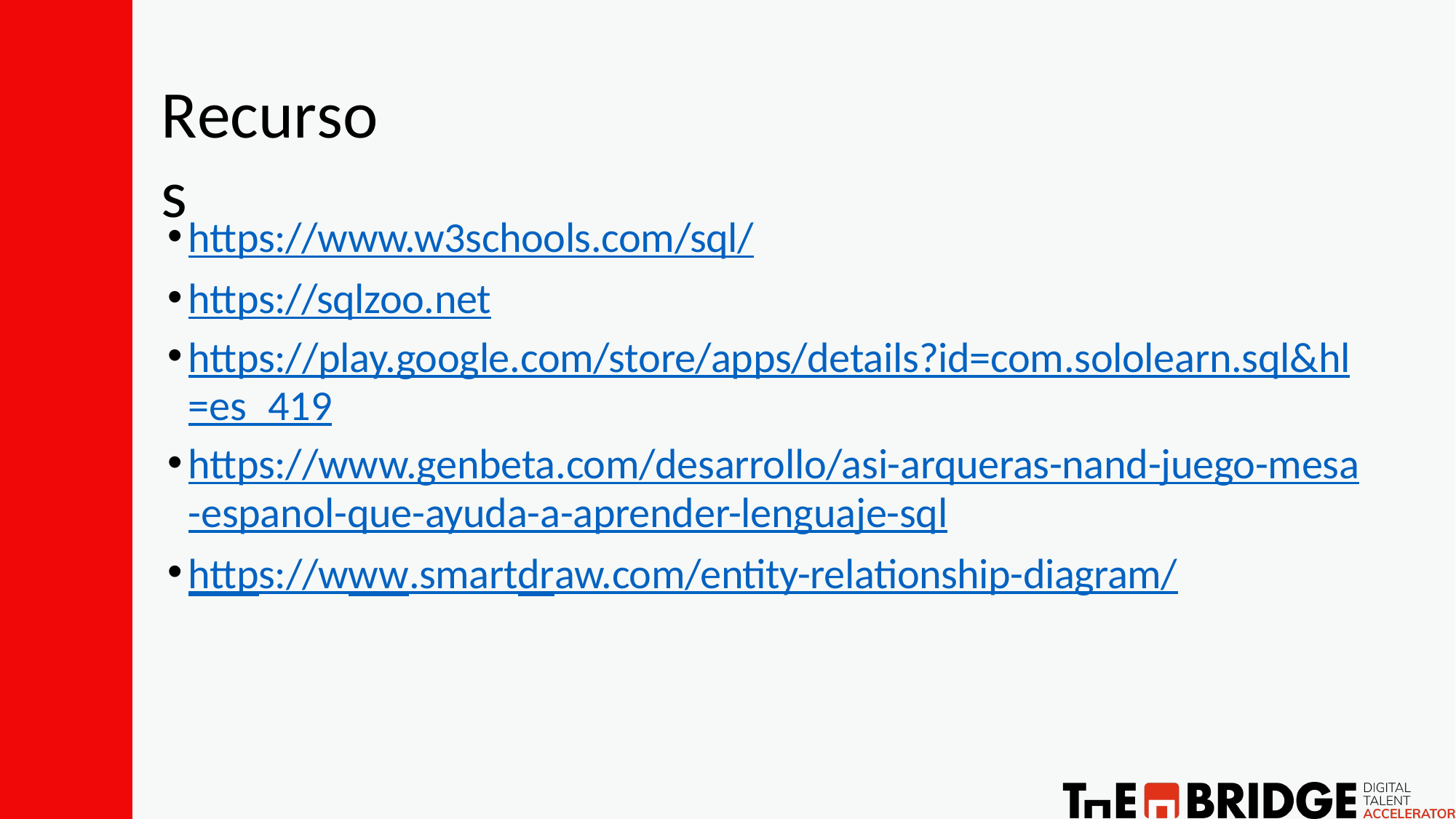

# Recursos
https://www.w3schools.com/sql/
https://sqlzoo.net
https://play.google.com/store/apps/details?id=com.sololearn.sql&hl
=es_419
https://www.genbeta.com/desarrollo/asi-arqueras-nand-juego-mesa
-espanol-que-ayuda-a-aprender-lenguaje-sql
https://www.smartdraw.com/entity-relationship-diagram/